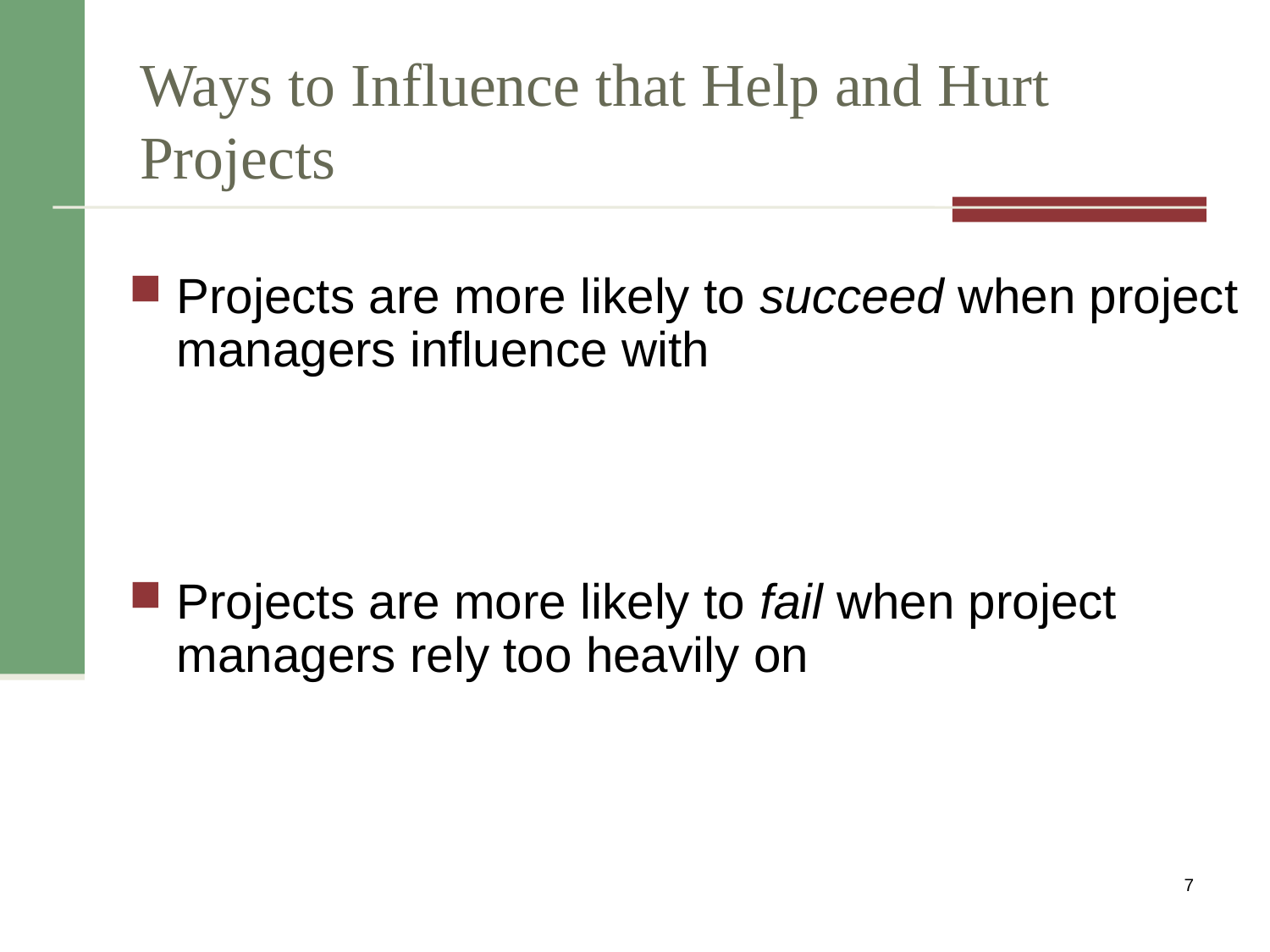

# Ways to Influence that Help and Hurt Projects
Projects are more likely to succeed when project managers influence with

Projects are more likely to fail when project managers rely too heavily on
7